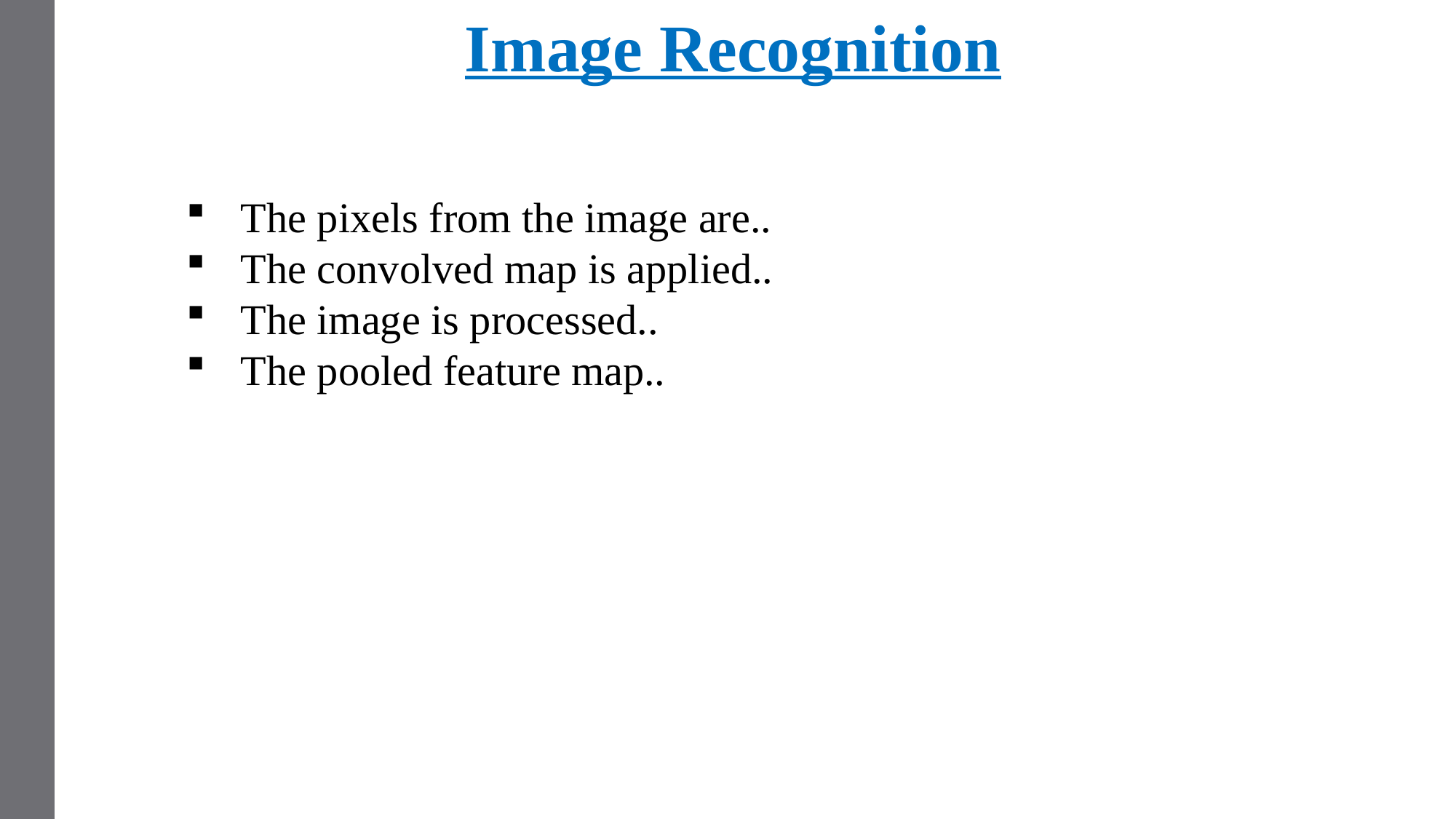

Image Recognition
The pixels from the image are..
The convolved map is applied..
The image is processed..
The pooled feature map..